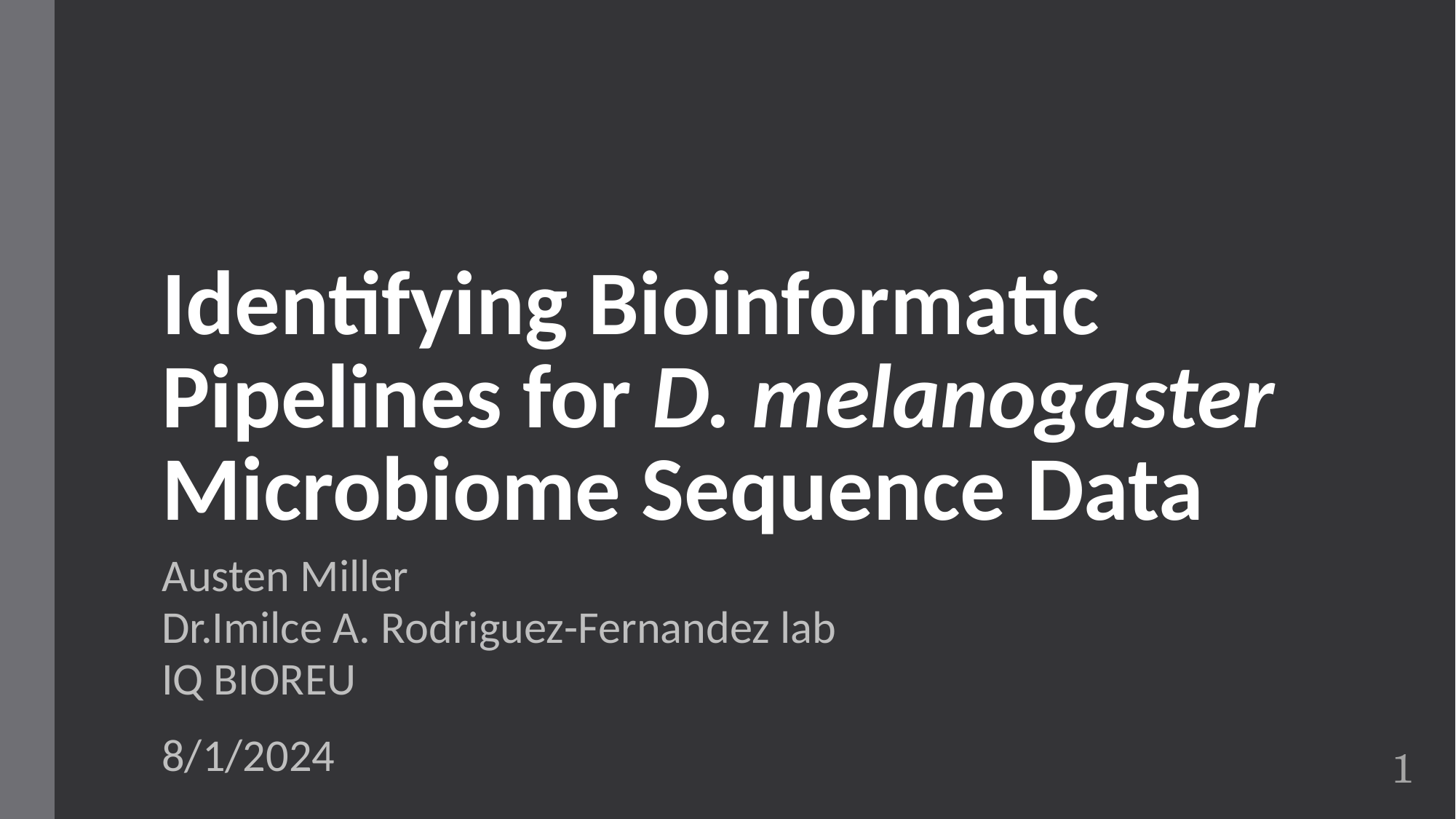

# Identifying Bioinformatic Pipelines for D. melanogaster Microbiome Sequence Data
Austen Miller
Dr.Imilce A. Rodriguez-Fernandez lab
IQ BIOREU
8/1/2024
1